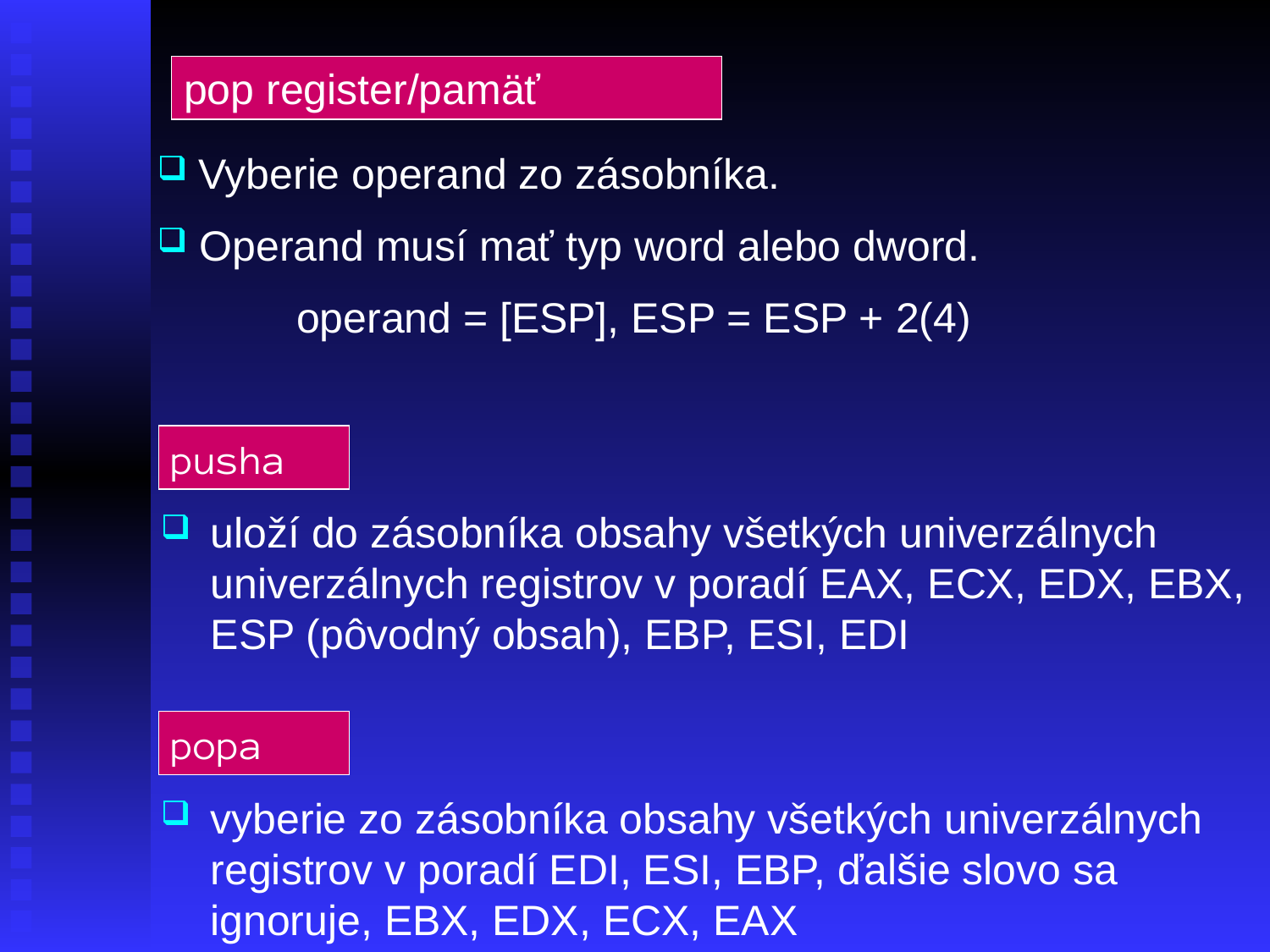

pop register/pamäť
 Vyberie operand zo zásobníka.
 Operand musí mať typ word alebo dword.
	 operand = [ESP], ESP = ESP + 2(4)
pusha
uloží do zásobníka obsahy všetkých univerzálnych univerzálnych registrov v poradí EAX, ECX, EDX, EBX, ESP (pôvodný obsah), EBP, ESI, EDI
popa
vyberie zo zásobníka obsahy všetkých univerzálnych registrov v poradí EDI, ESI, EBP, ďalšie slovo sa ignoruje, EBX, EDX, ECX, EAX